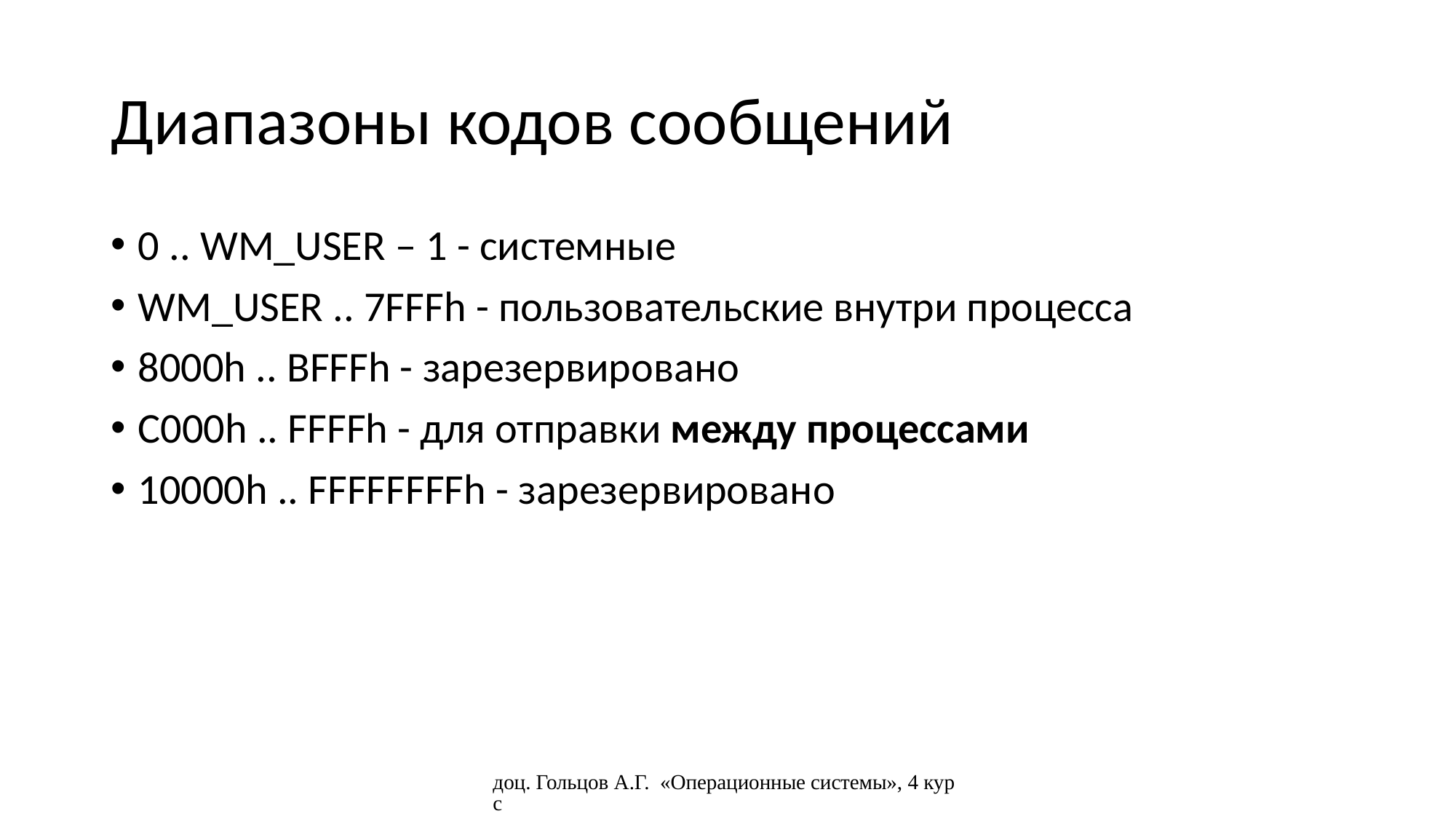

# Диапазоны кодов сообщений
0 .. WM_USER – 1 - системные
WM_USER .. 7FFFh - пользовательские внутри процесса
8000h .. BFFFh - зарезервировано
C000h .. FFFFh - для отправки между процессами
10000h .. FFFFFFFFh - зарезервировано
доц. Гольцов А.Г.  «Операционные системы», 4 курс